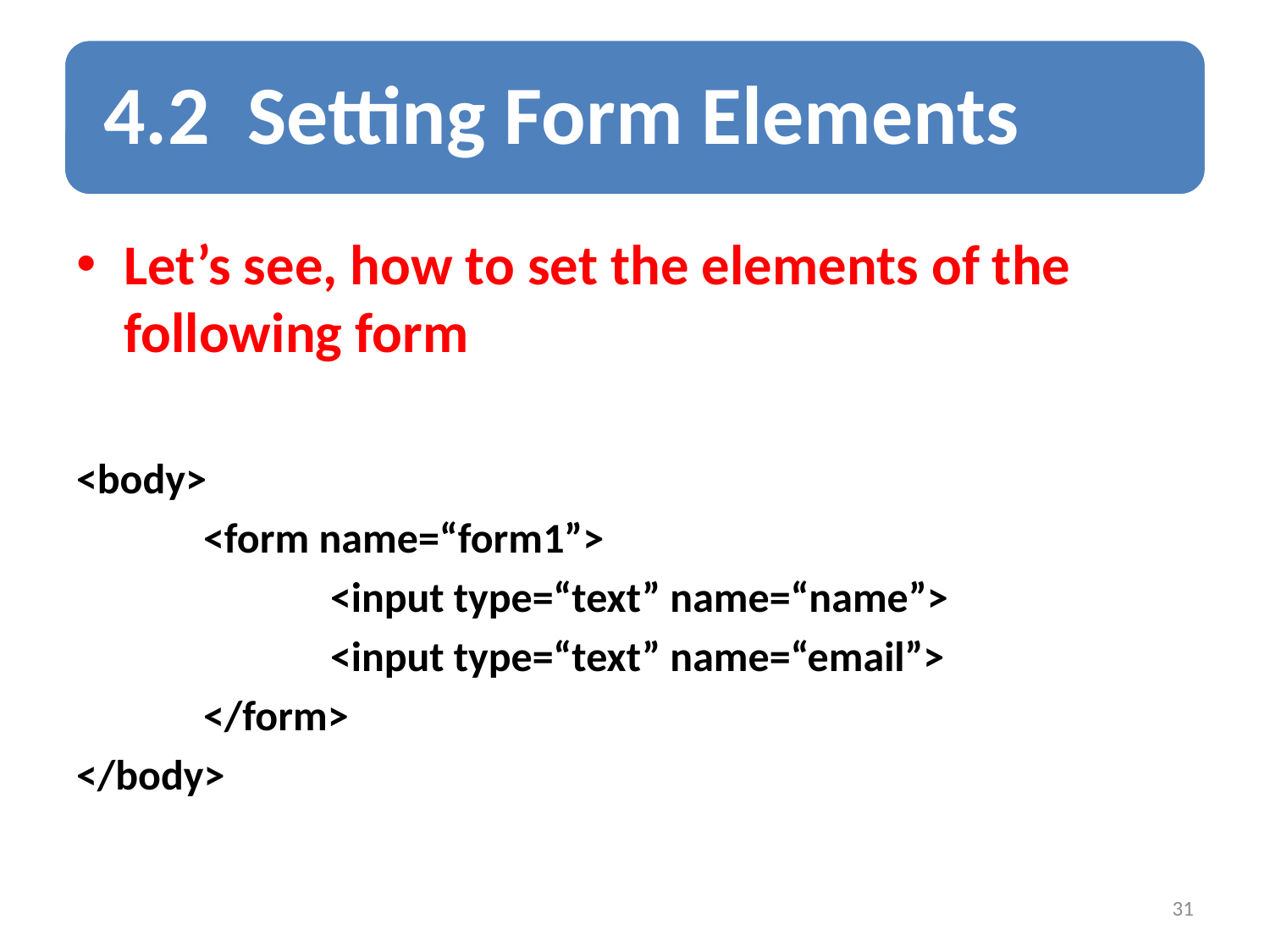

4.2  Setting Form Elements
Let’s see, how to set the elements of the following form

<body>
	<form name=“form1”>
		<input type=“text” name=“name”>
		<input type=“text” name=“email”>
	</form>
</body>

31